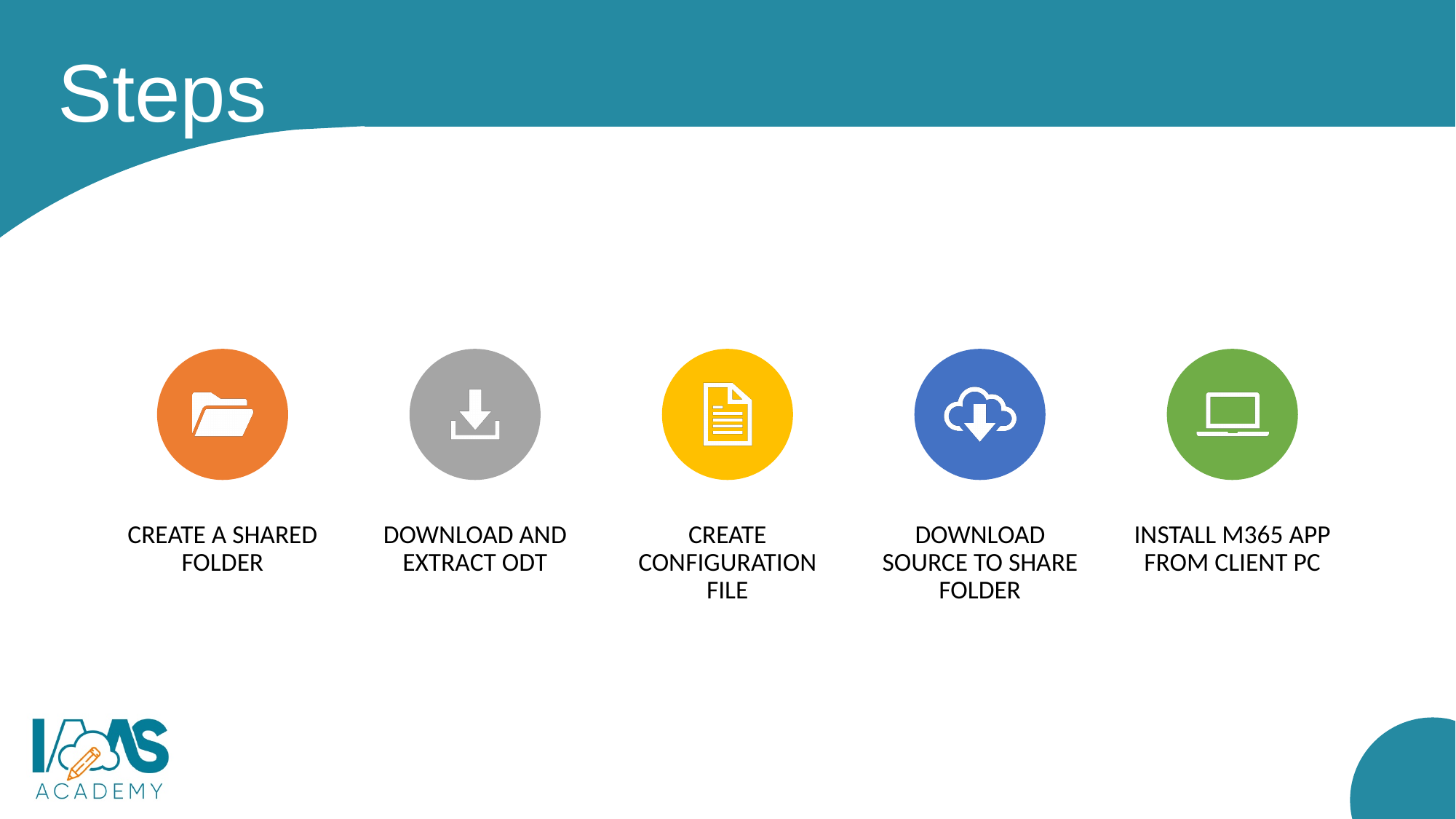

# Steps
Create a shared folder
Download and Extract ODT
Create Configuration file
Download Source to Share folder
Install M365 App from Client PC
4